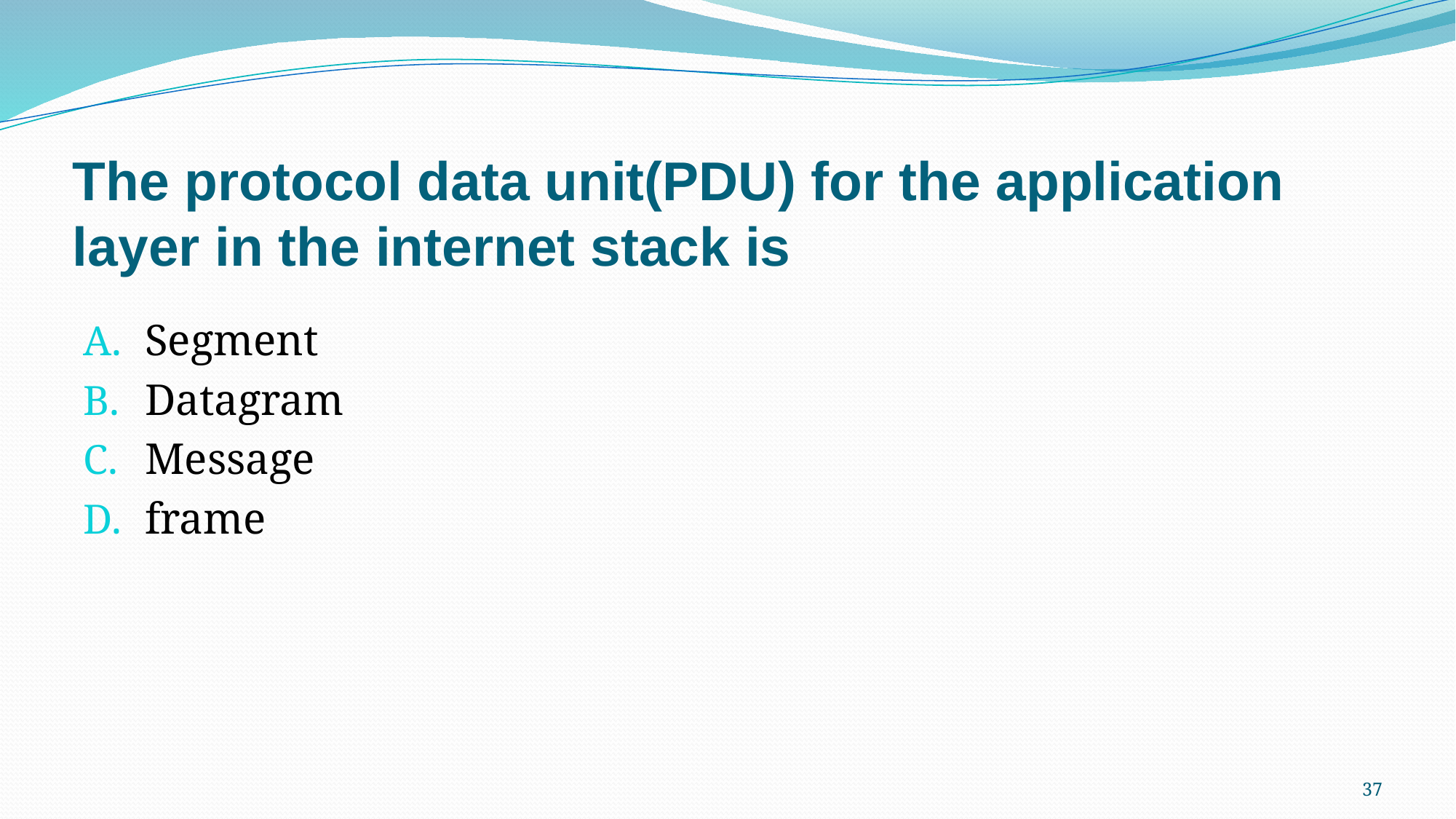

# The protocol data unit(PDU) for the application layer in the internet stack is
Segment
Datagram
Message
frame

37